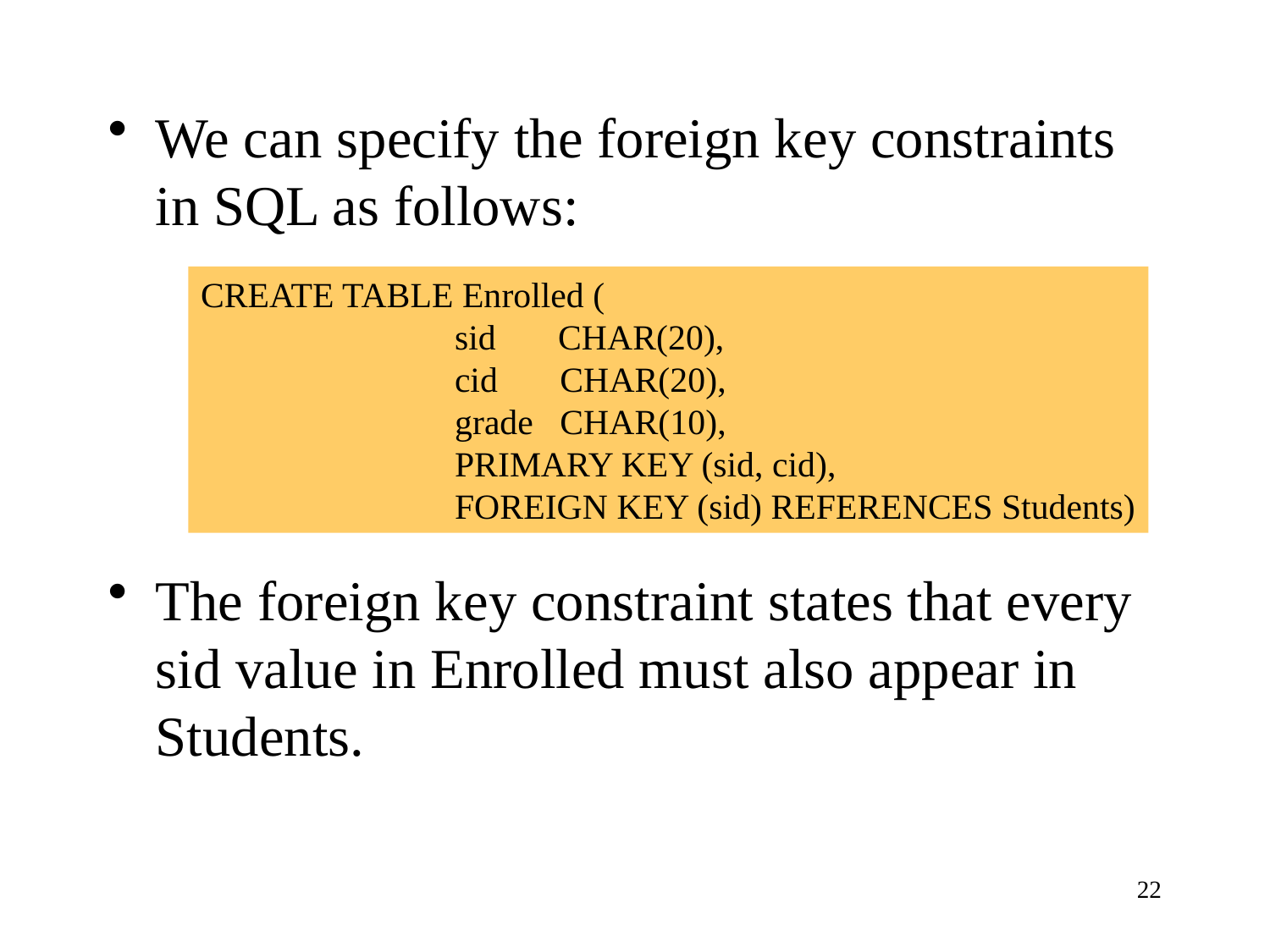

We can specify the foreign key constraints in SQL as follows:

The foreign key constraint states that every sid value in Enrolled must also appear in Students.
CREATE TABLE Enrolled (
		sid       CHAR(20),
		cid       CHAR(20),
		grade   CHAR(10),
		PRIMARY KEY (sid, cid),
		FOREIGN KEY (sid) REFERENCES Students)
22